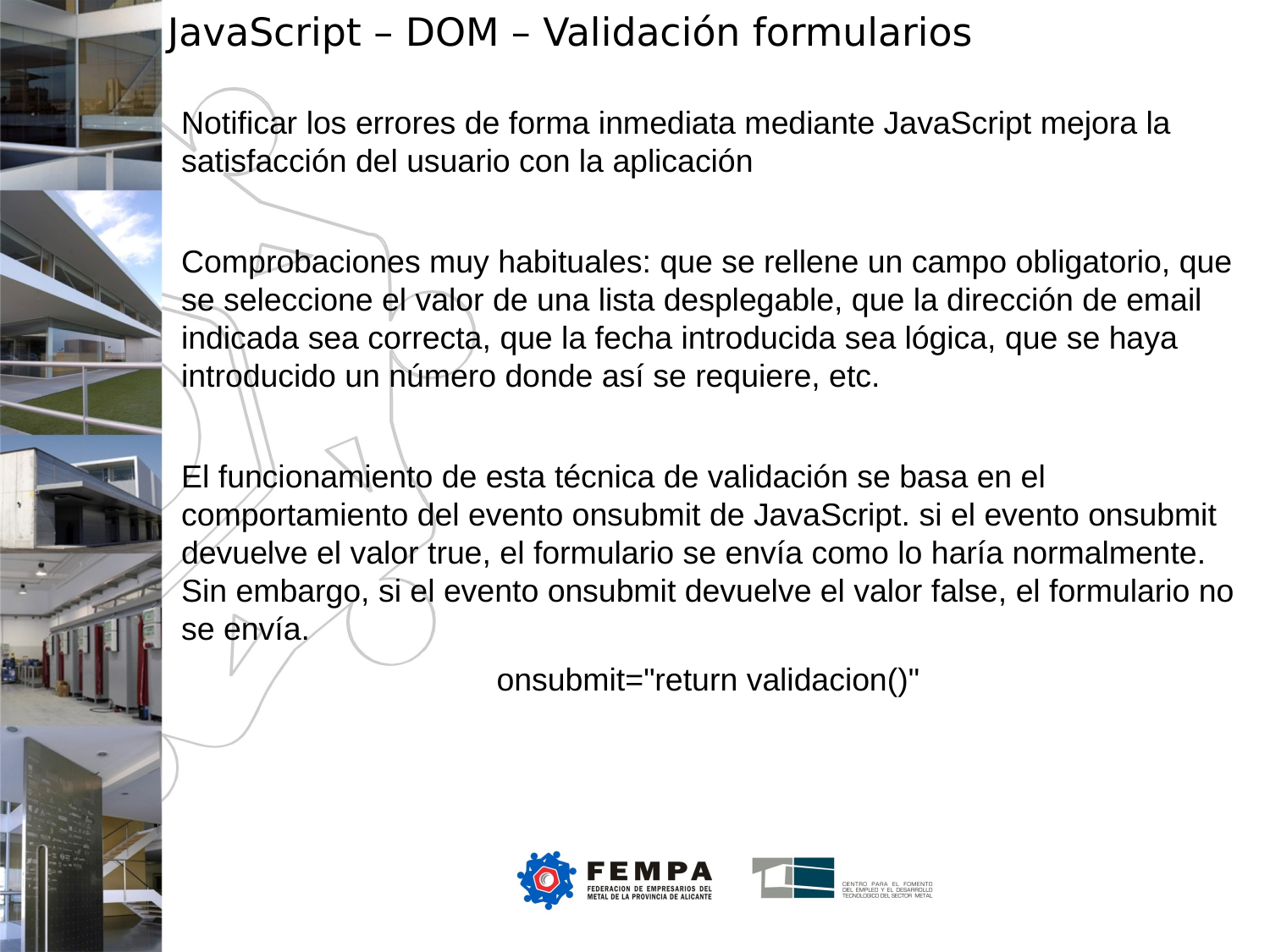

JavaScript – DOM – Validación formularios
Notificar los errores de forma inmediata mediante JavaScript mejora la satisfacción del usuario con la aplicación

Comprobaciones muy habituales: que se rellene un campo obligatorio, que se seleccione el valor de una lista desplegable, que la dirección de email indicada sea correcta, que la fecha introducida sea lógica, que se haya introducido un número donde así se requiere, etc.

El funcionamiento de esta técnica de validación se basa en el comportamiento del evento onsubmit de JavaScript. si el evento onsubmit devuelve el valor true, el formulario se envía como lo haría normalmente. Sin embargo, si el evento onsubmit devuelve el valor false, el formulario no se envía.
onsubmit="return validacion()"